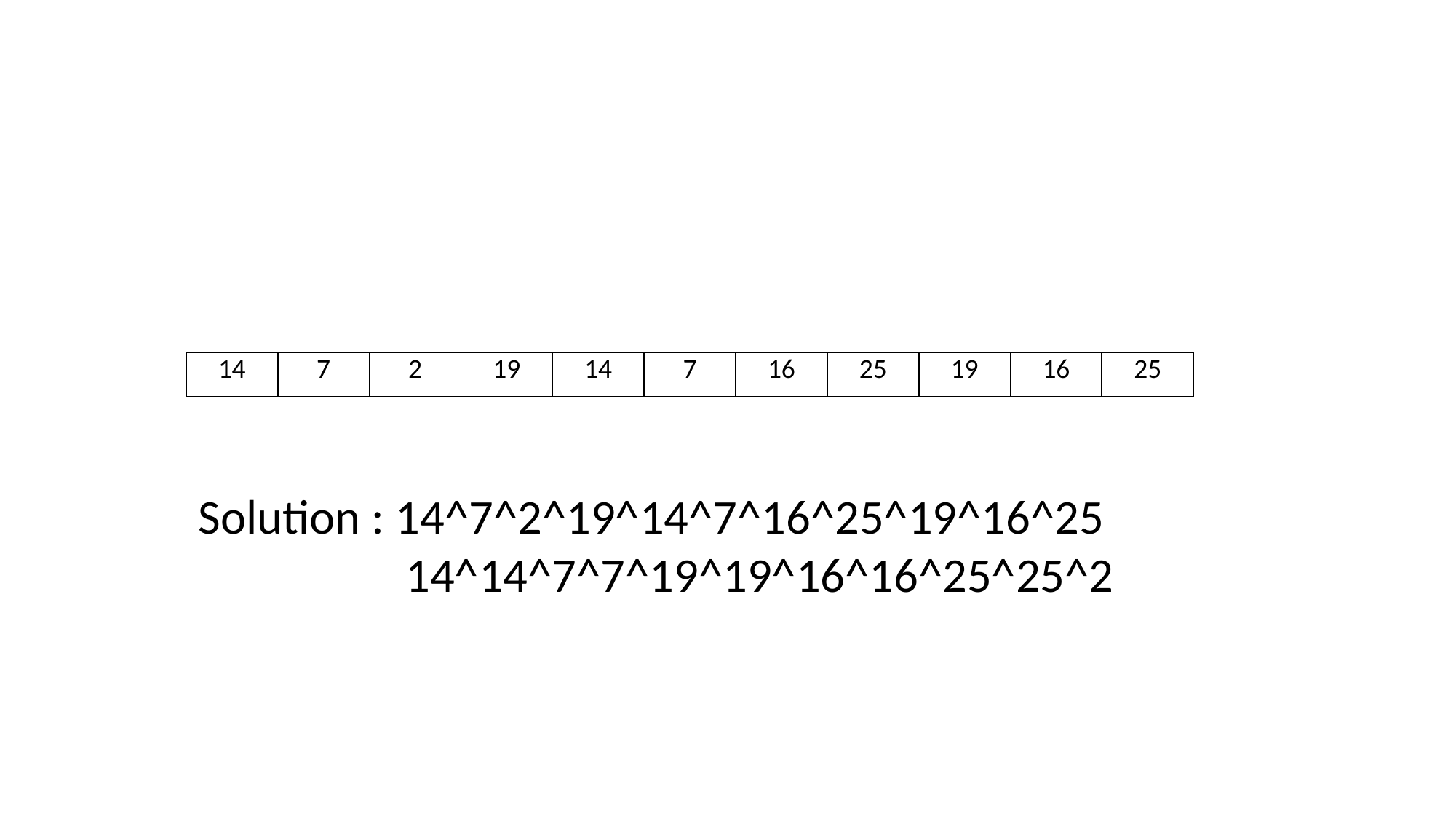

| 14 | 7 | 2 | 19 | 14 | 7 | 16 | 25 | 19 | 16 | 25 |
| --- | --- | --- | --- | --- | --- | --- | --- | --- | --- | --- |
Solution : 14^7^2^19^14^7^16^25^19^16^25
	         14^14^7^7^19^19^16^16^25^25^2